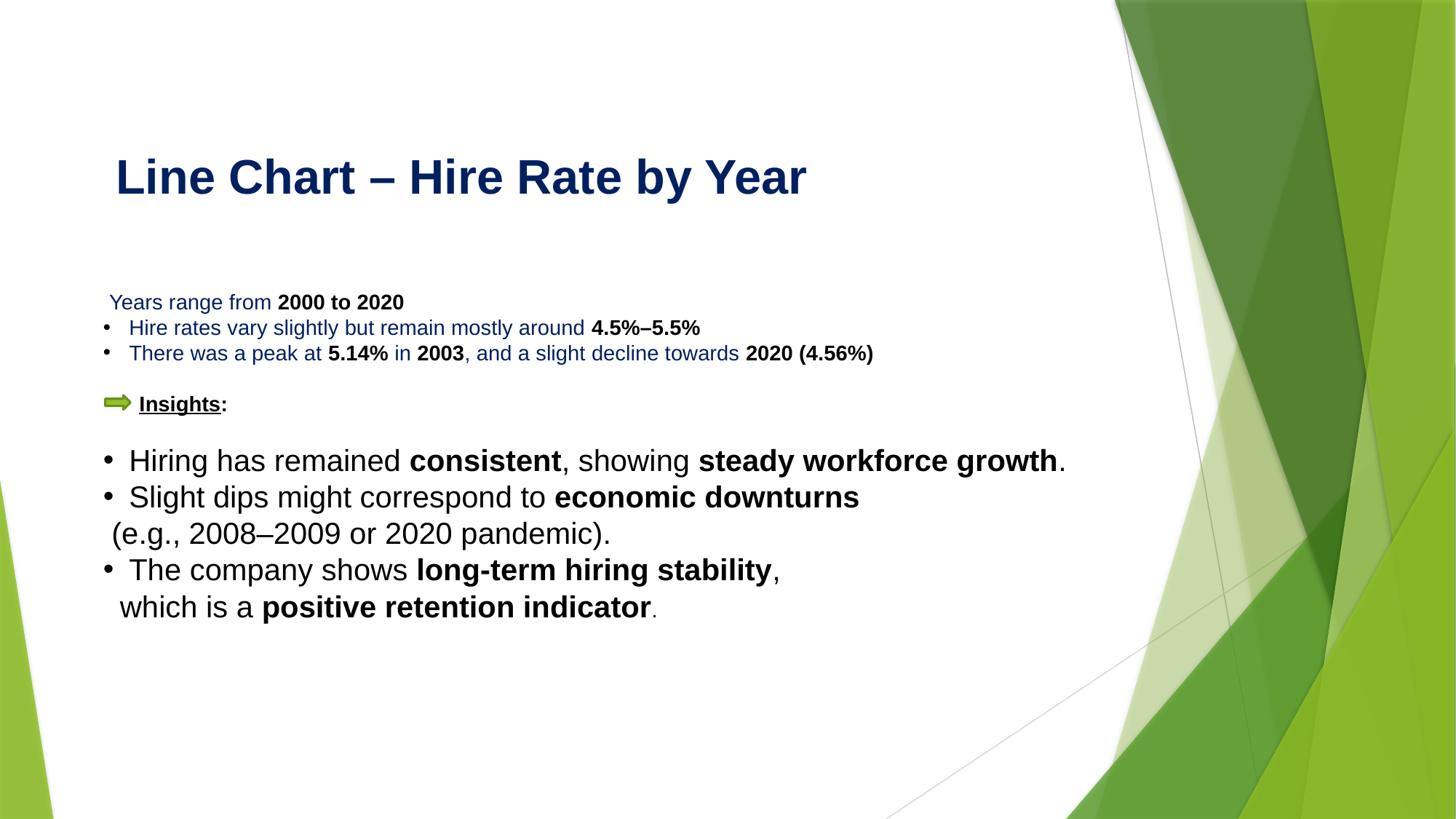

Line Chart – Hire Rate by Year

 Years range from 2000 to 2020
Hire rates vary slightly but remain mostly around 4.5%–5.5%
There was a peak at 5.14% in 2003, and a slight decline towards 2020 (4.56%)

      Insights:

Hiring has remained consistent, showing steady workforce growth.
Slight dips might correspond to economic downturns
 (e.g., 2008–2009 or 2020 pandemic).
The company shows long-term hiring stability,
  which is a positive retention indicator.